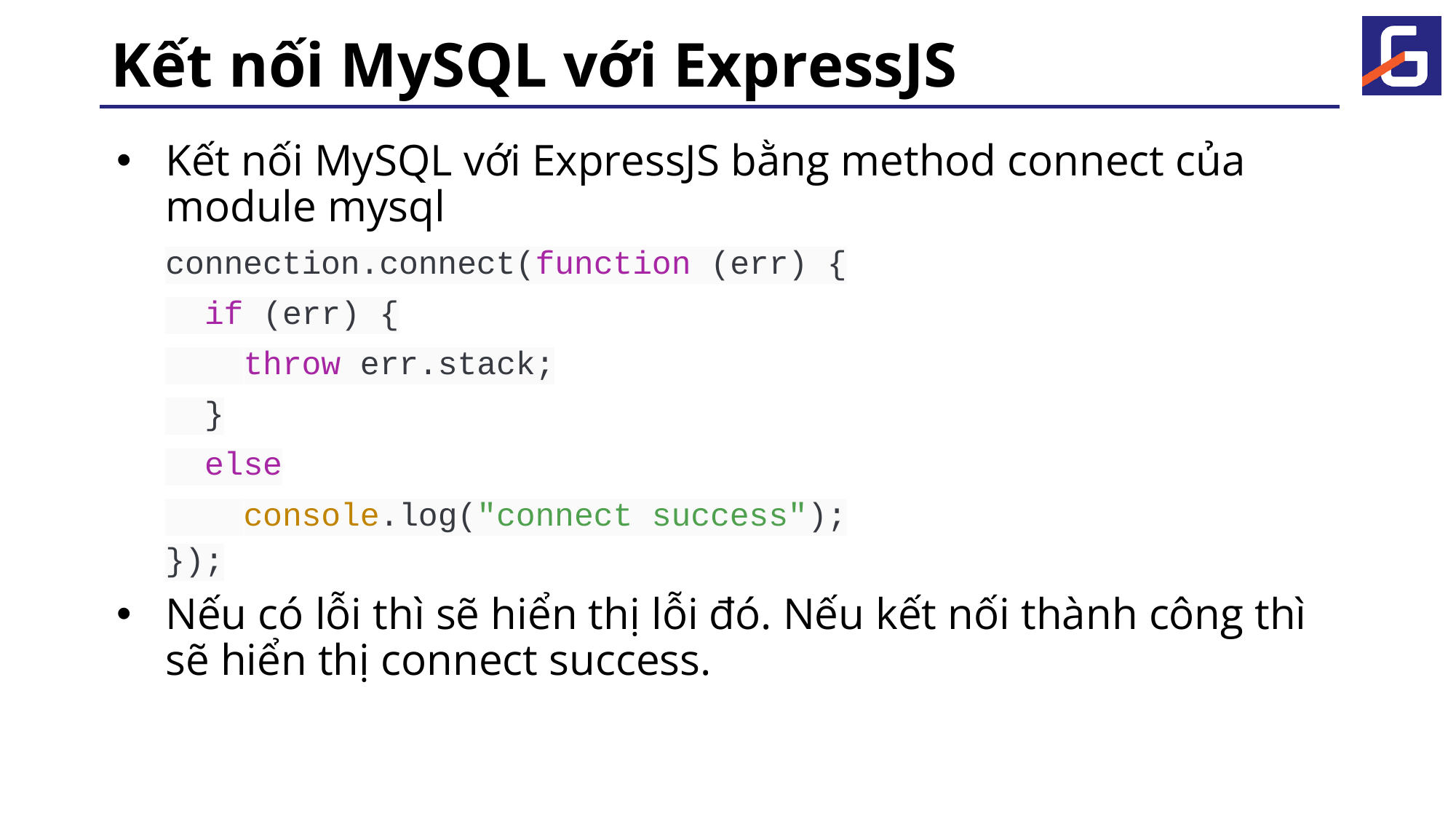

# Kết nối MySQL với ExpressJS
Kết nối MySQL với ExpressJS bằng method connect của module mysql
connection.connect(function (err) {
  if (err) {
    throw err.stack;
  }
  else
    console.log("connect success");
});
Nếu có lỗi thì sẽ hiển thị lỗi đó. Nếu kết nối thành công thì sẽ hiển thị connect success.